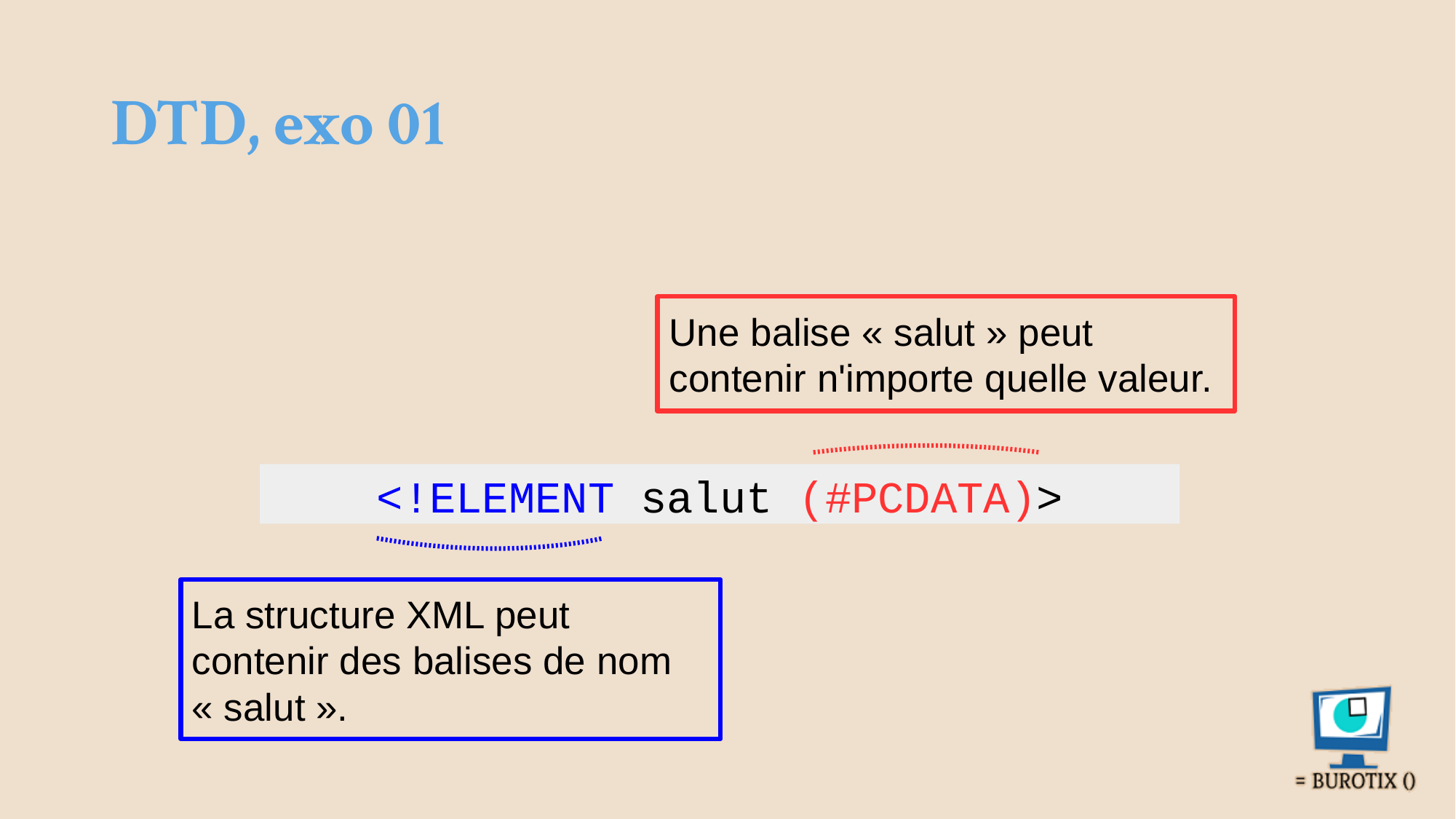

# DTD, exo 01
Une balise « salut » peut contenir n'importe quelle valeur.

<!ELEMENT salut (#PCDATA)>

La structure XML peut contenir des balises de nom « salut ».